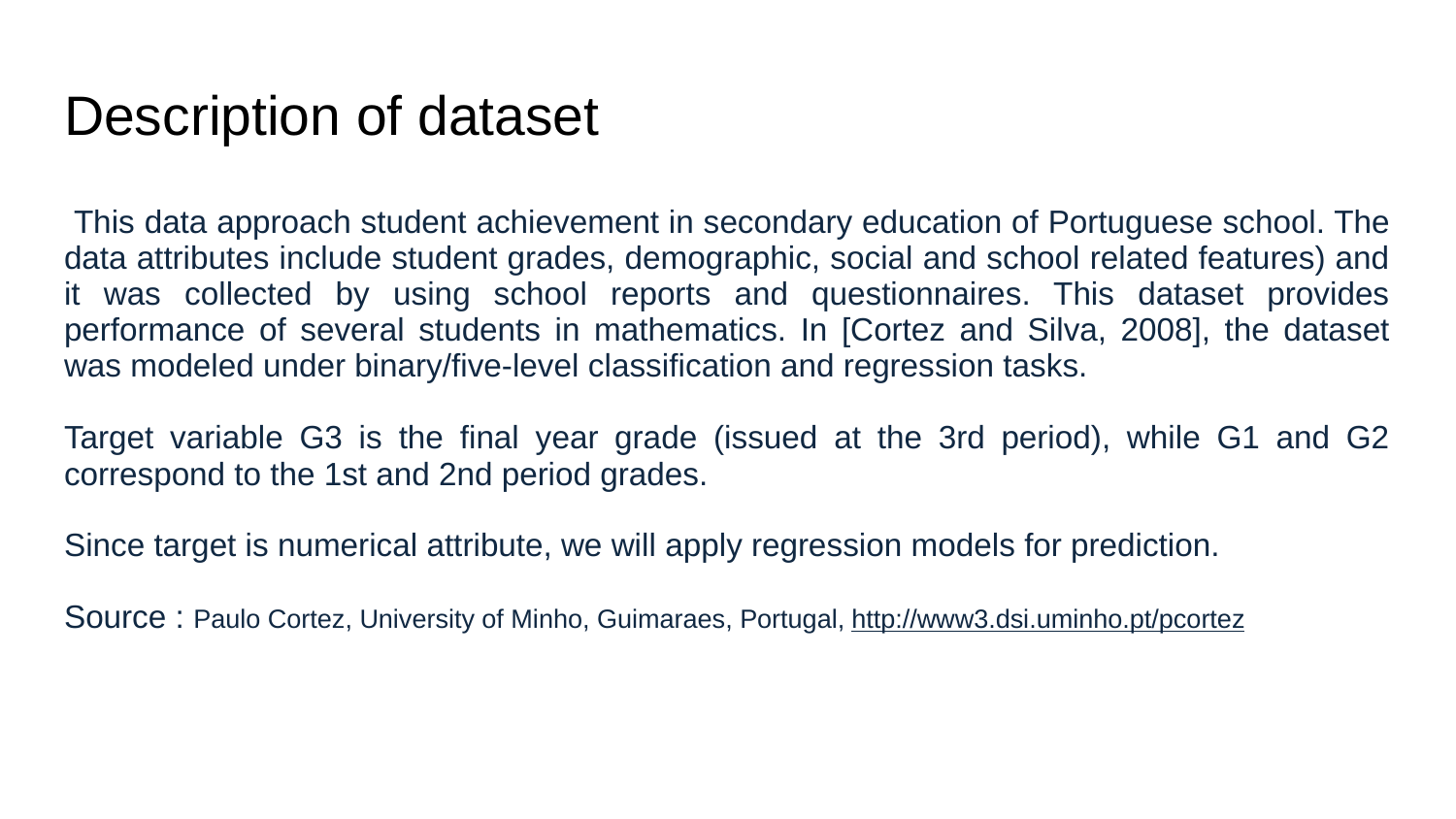

# Description of dataset
 This data approach student achievement in secondary education of Portuguese school. The data attributes include student grades, demographic, social and school related features) and it was collected by using school reports and questionnaires. This dataset provides performance of several students in mathematics. In [Cortez and Silva, 2008], the dataset was modeled under binary/five-level classification and regression tasks.

Target variable G3 is the final year grade (issued at the 3rd period), while G1 and G2 correspond to the 1st and 2nd period grades.

Since target is numerical attribute, we will apply regression models for prediction.

Source : Paulo Cortez, University of Minho, Guimaraes, Portugal, http://www3.dsi.uminho.pt/pcortez